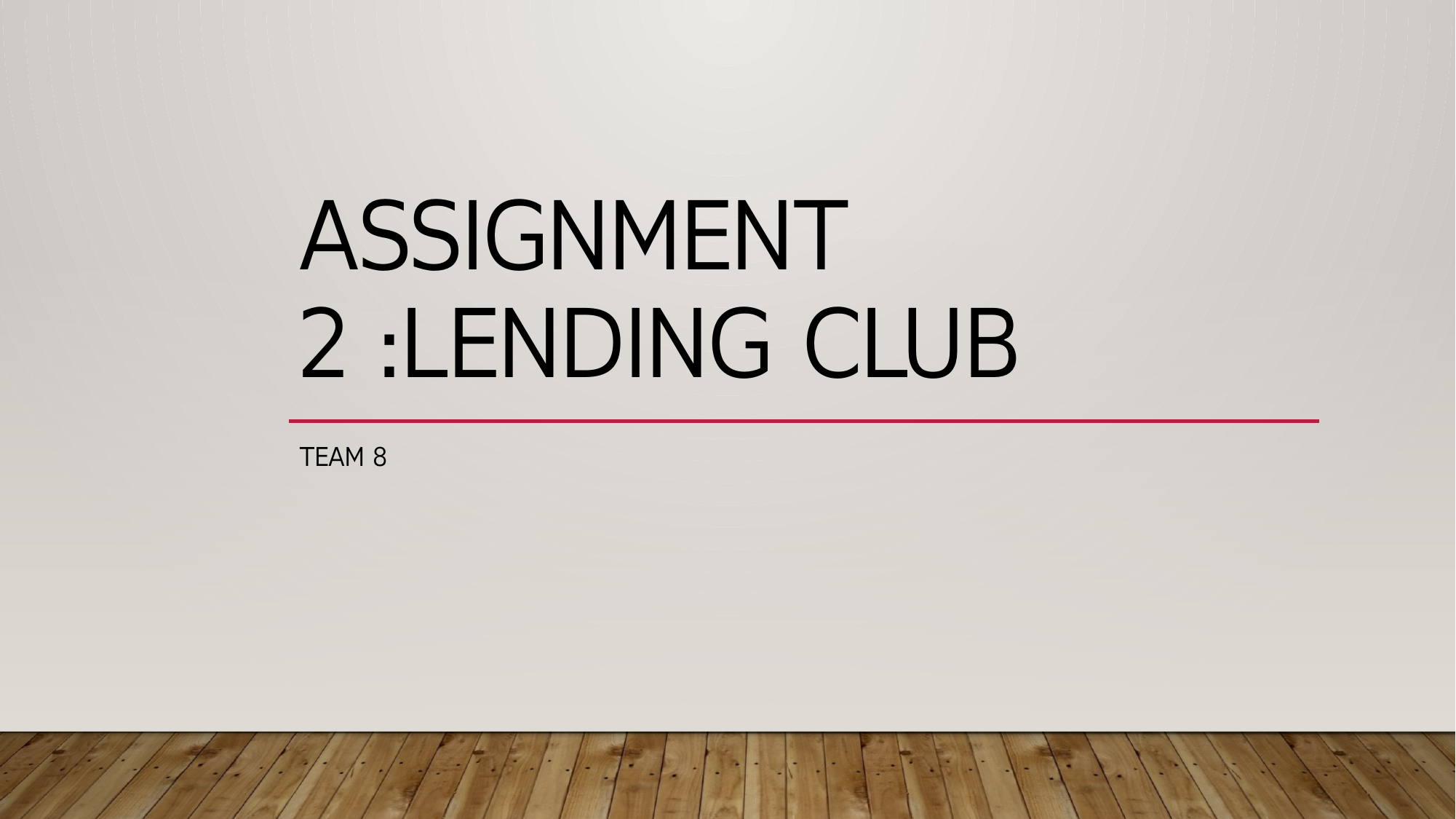

# ASSIGNMENT 2 :LENDING CLUB
TEAM 8